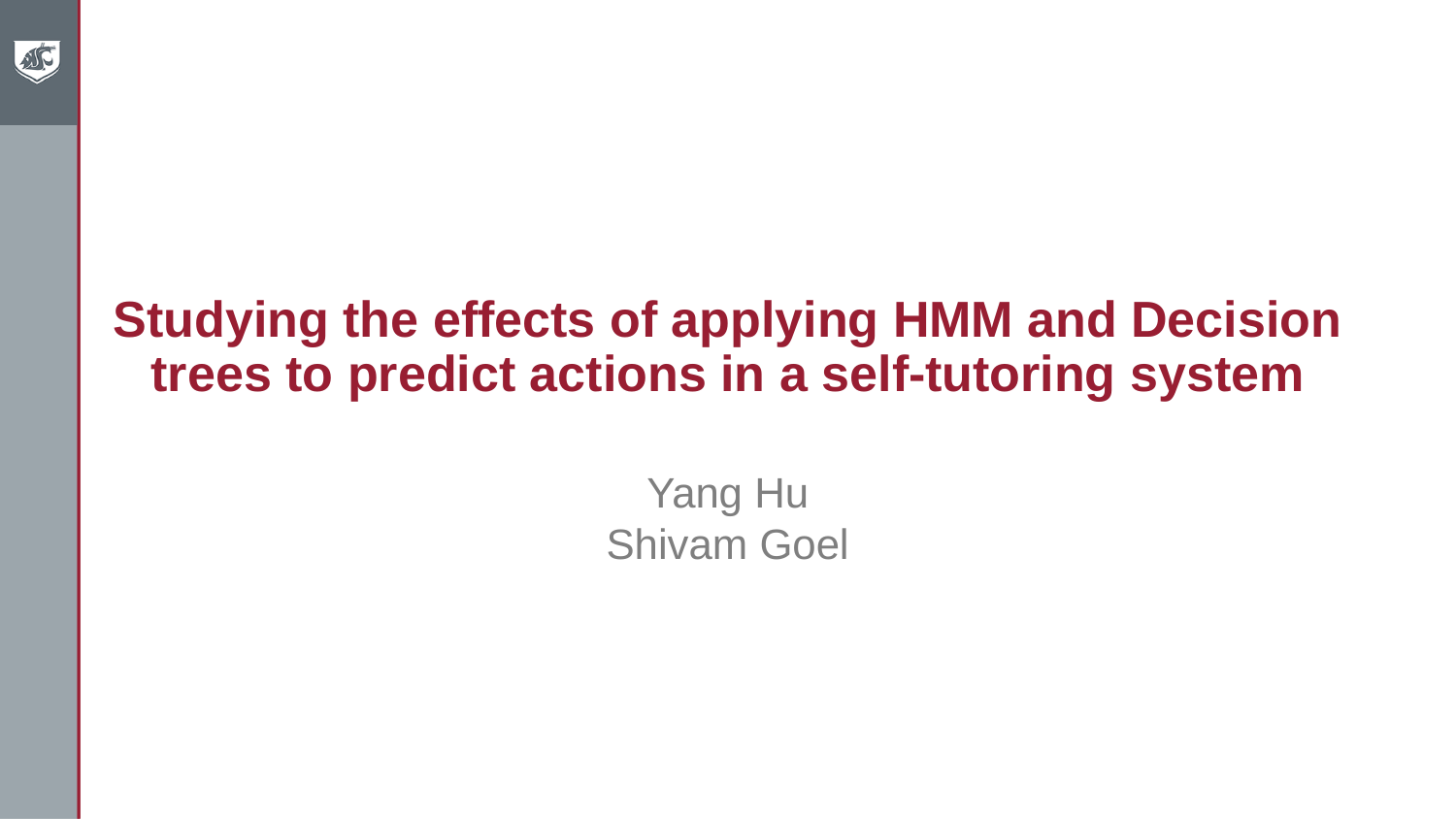

# Studying the effects of applying HMM and Decision trees to predict actions in a self-tutoring system

Yang Hu
Shivam Goel